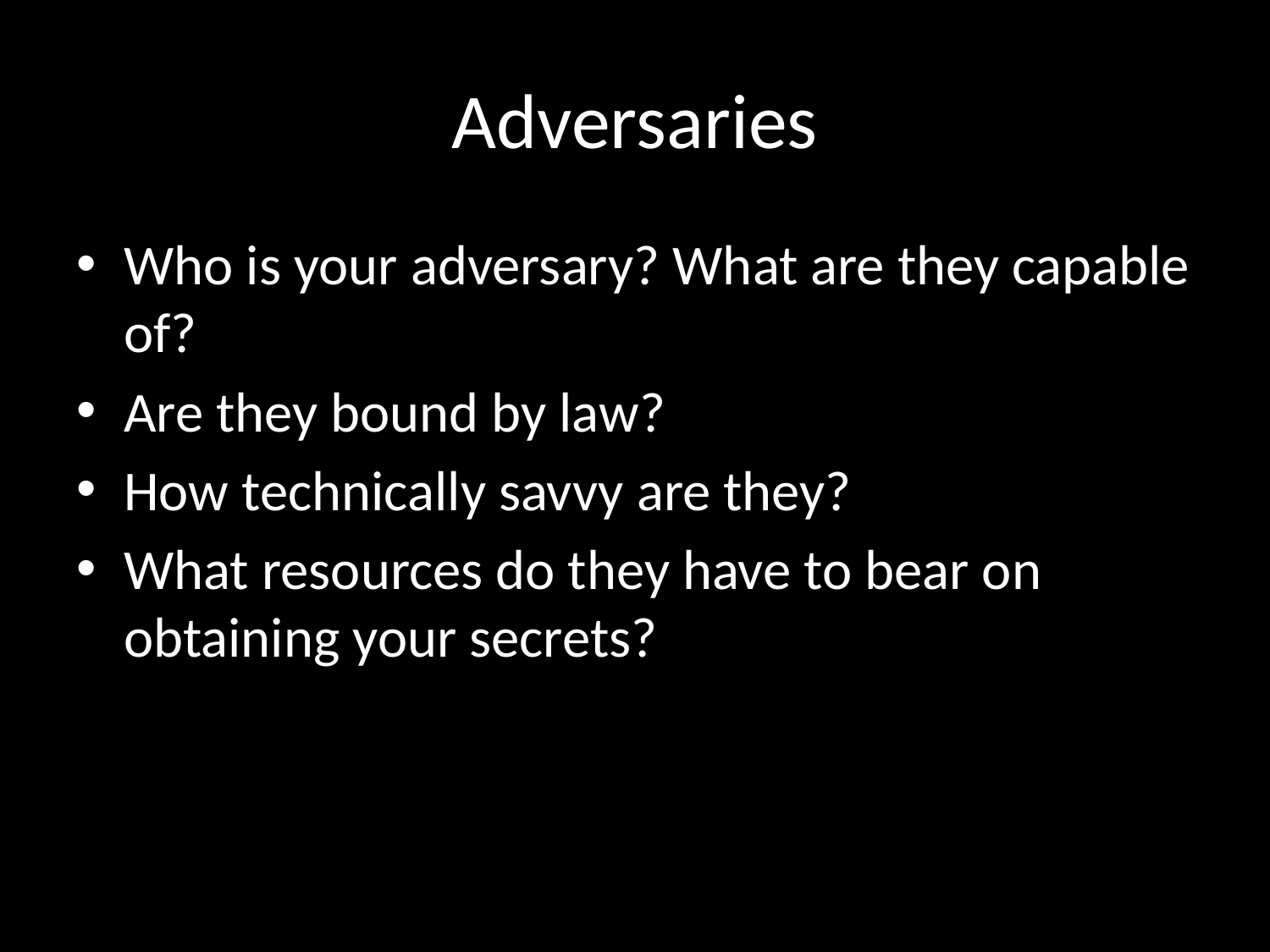

# Adversaries
Who is your adversary? What are they capable of?
Are they bound by law?
How technically savvy are they?
What resources do they have to bear on obtaining your secrets?